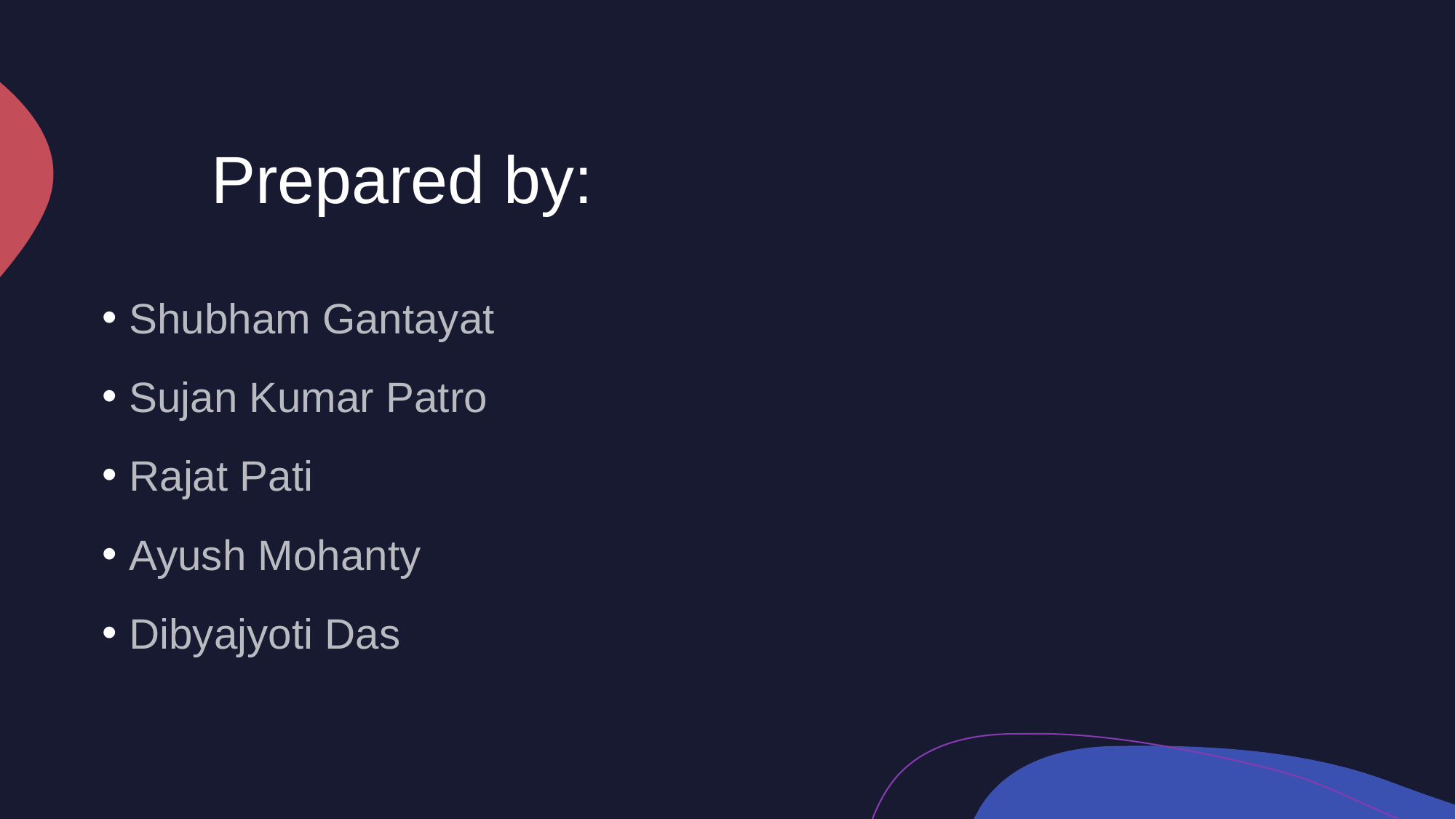

# Prepared by:
Shubham Gantayat
Sujan Kumar Patro
Rajat Pati
Ayush Mohanty
Dibyajyoti Das